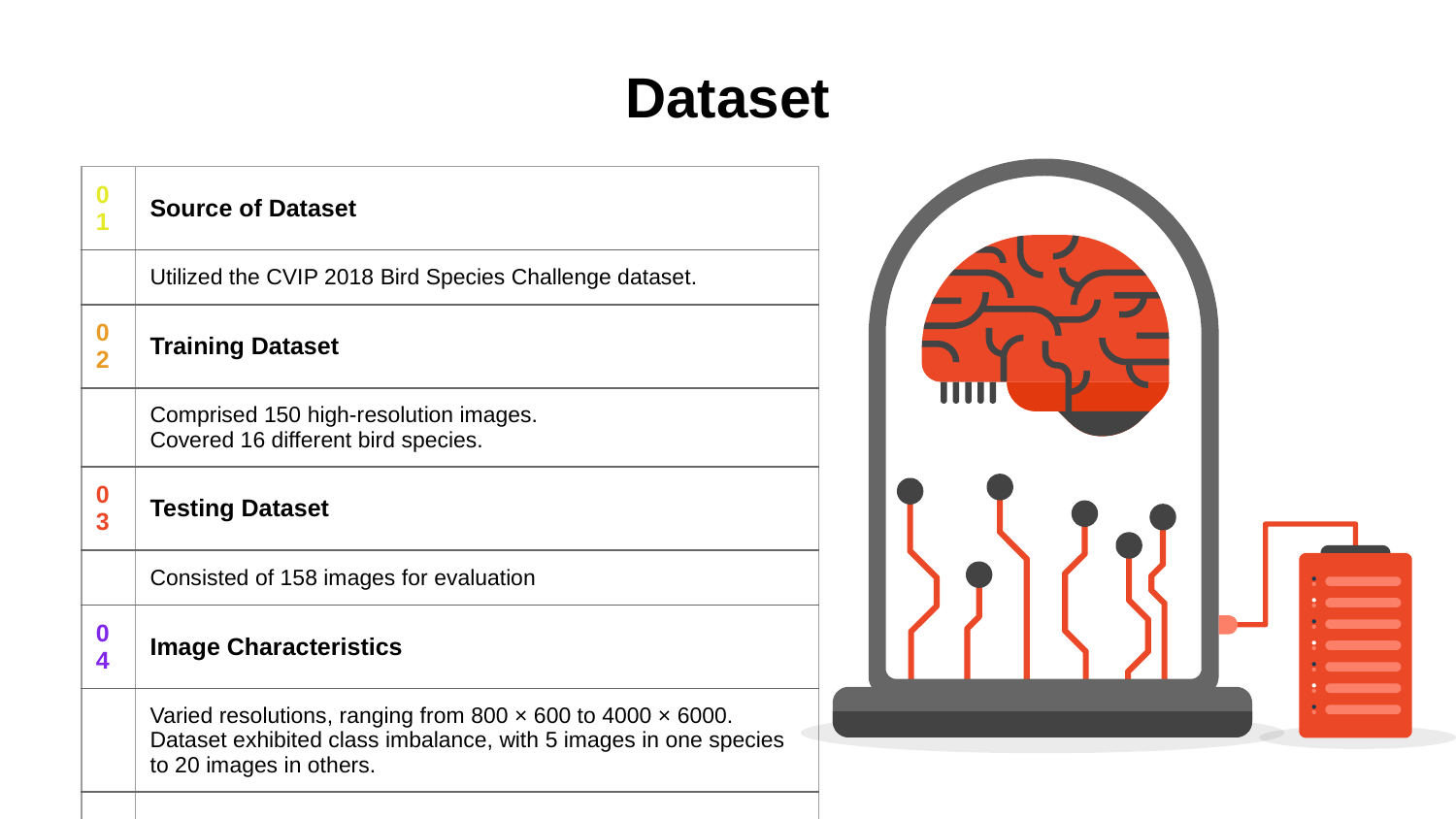

# Dataset

| 01 | Source of Dataset |
| --- | --- |
|  | Utilized the CVIP 2018 Bird Species Challenge dataset. |
| 02 | Training Dataset |
|  | Comprised 150 high-resolution images. Covered 16 different bird species. |
| 03 | Testing Dataset |
|  | Consisted of 158 images for evaluation |
| 04 | Image Characteristics |
|  | Varied resolutions, ranging from 800 × 600 to 4000 × 6000. Dataset exhibited class imbalance, with 5 images in one species to 20 images in others. |
|  |  |
|  |  |